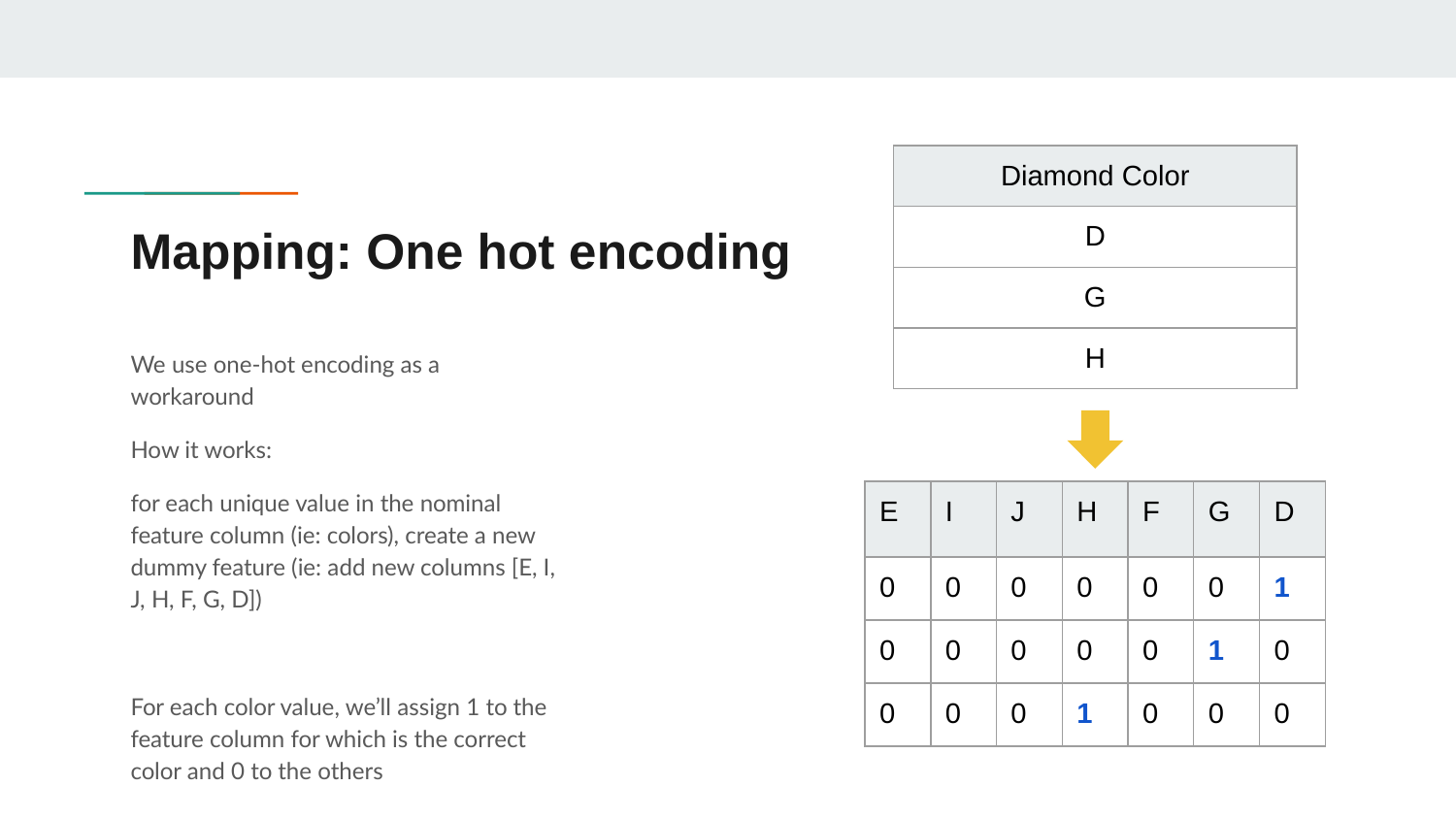

| Diamond Color |
| --- |
| D |
| G |
| H |
# Mapping: One hot encoding
We use one-hot encoding as a workaround
How it works:
for each unique value in the nominal feature column (ie: colors), create a new dummy feature (ie: add new columns [E, I, J, H, F, G, D])

For each color value, we’ll assign 1 to the feature column for which is the correct color and 0 to the others

| E | I | J | H | F | G | D |
| --- | --- | --- | --- | --- | --- | --- |
| 0 | 0 | 0 | 0 | 0 | 0 | 1 |
| 0 | 0 | 0 | 0 | 0 | 1 | 0 |
| 0 | 0 | 0 | 1 | 0 | 0 | 0 |